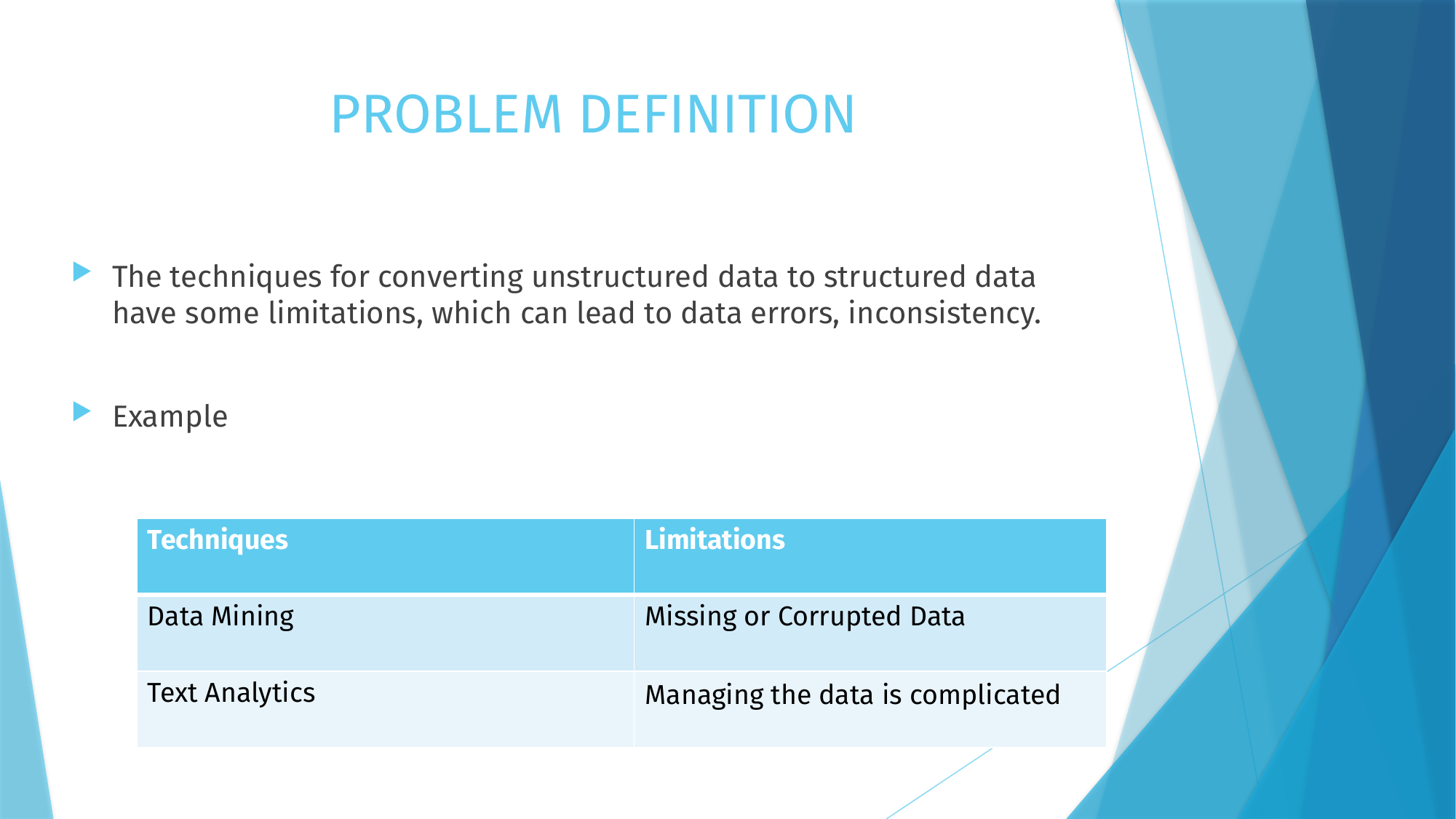

# PROBLEM DEFINITION
The techniques for converting unstructured data to structured data have some limitations, which can lead to data errors, inconsistency.

Example

| Techniques | Limitations |
| --- | --- |
| Data Mining | Missing or Corrupted Data |
| Text Analytics | Managing the data is complicated |